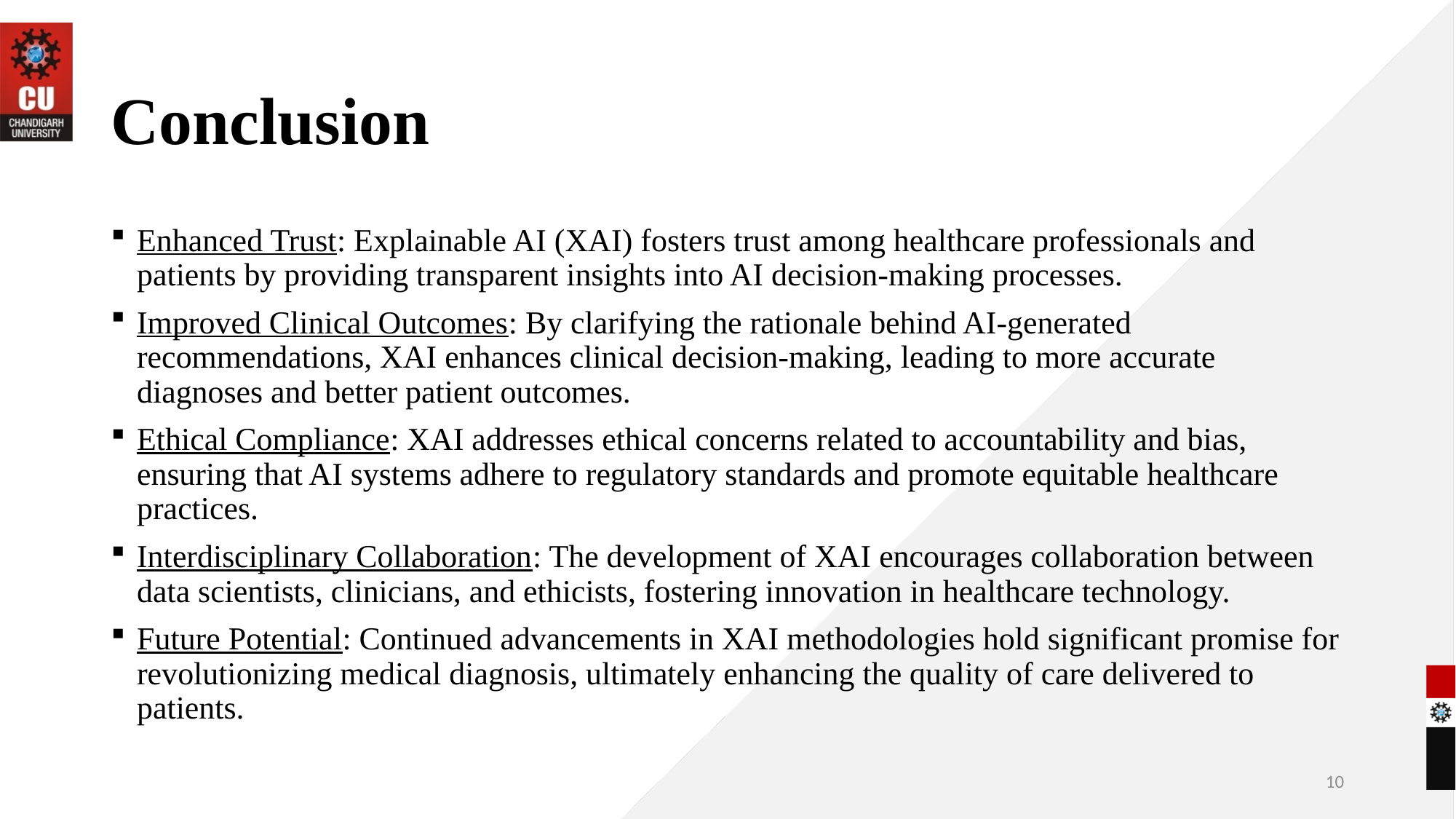

# Conclusion
Enhanced Trust: Explainable AI (XAI) fosters trust among healthcare professionals and patients by providing transparent insights into AI decision-making processes.
Improved Clinical Outcomes: By clarifying the rationale behind AI-generated recommendations, XAI enhances clinical decision-making, leading to more accurate diagnoses and better patient outcomes.
Ethical Compliance: XAI addresses ethical concerns related to accountability and bias, ensuring that AI systems adhere to regulatory standards and promote equitable healthcare practices.
Interdisciplinary Collaboration: The development of XAI encourages collaboration between data scientists, clinicians, and ethicists, fostering innovation in healthcare technology.
Future Potential: Continued advancements in XAI methodologies hold significant promise for revolutionizing medical diagnosis, ultimately enhancing the quality of care delivered to patients.

10